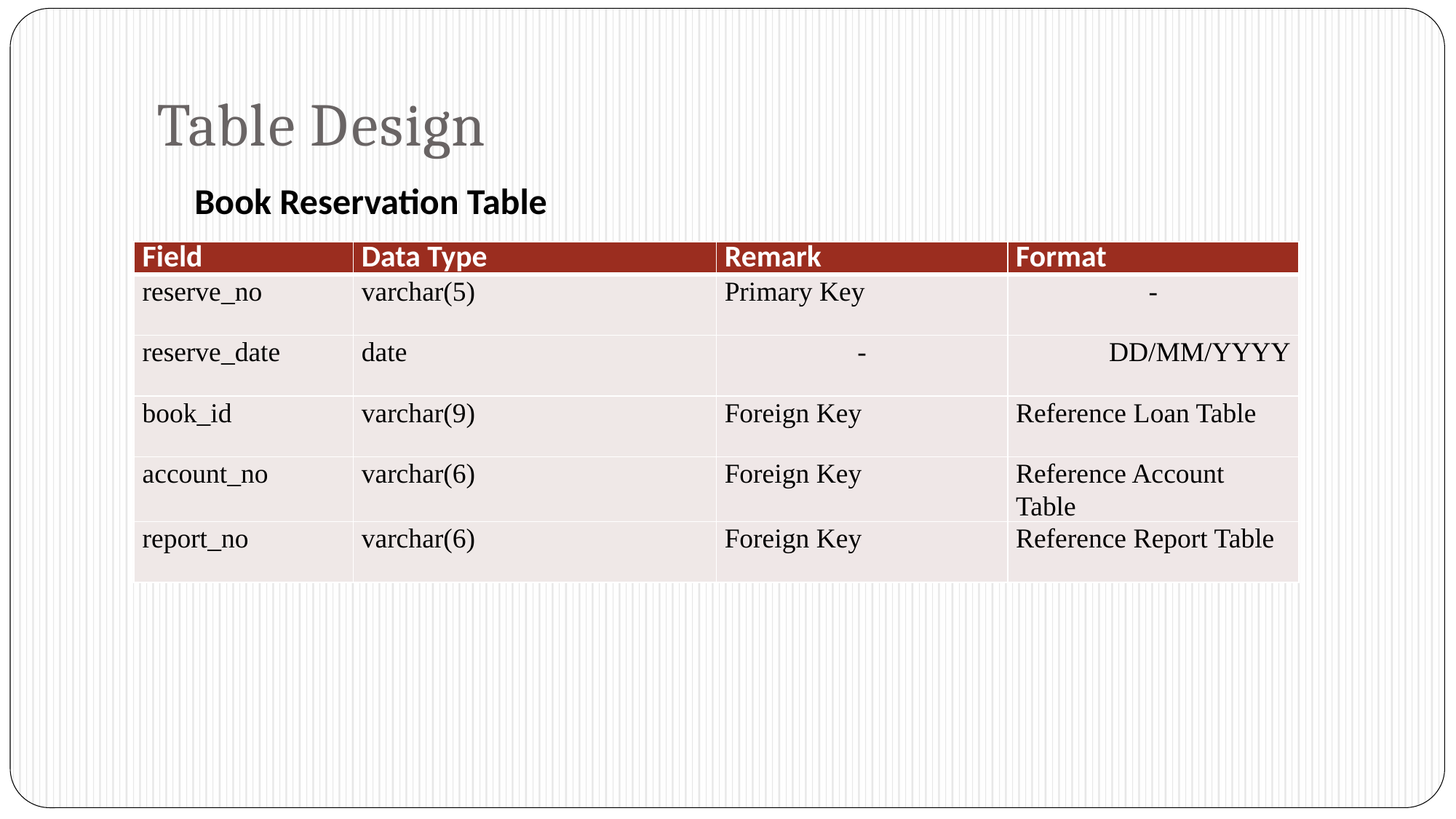

# Table Design
Book Reservation Table

| Field | Data Type | Remark | Format |
| --- | --- | --- | --- |
| reserve\_no | varchar(5) | Primary Key | - |
| reserve\_date | date | - | DD/MM/YYYY |
| book\_id | varchar(9) | Foreign Key | Reference Loan Table |
| account\_no | varchar(6) | Foreign Key | Reference Account Table |
| report\_no | varchar(6) | Foreign Key | Reference Report Table |